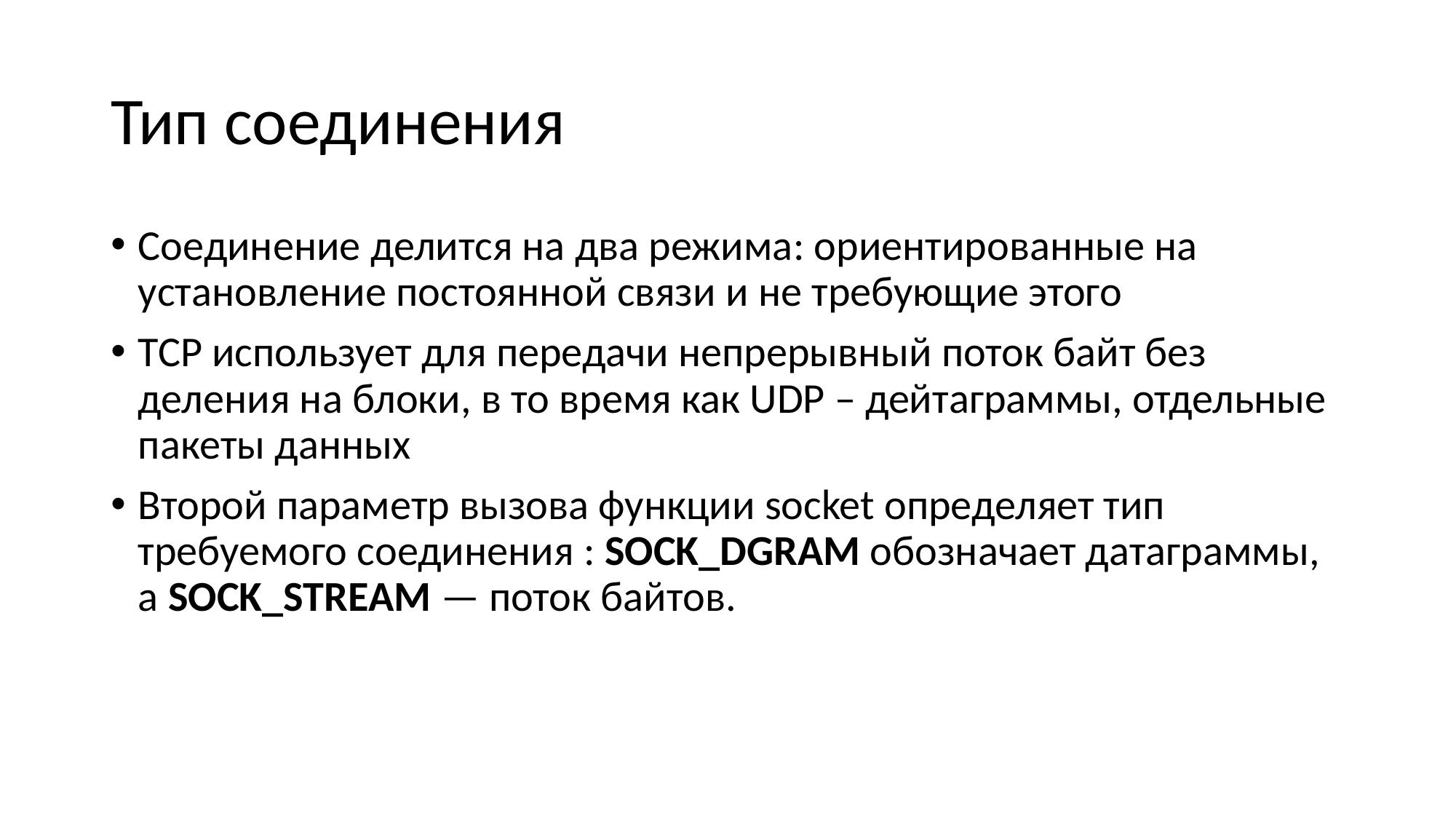

# Тип соединения
Соединение делится на два режима: ориентированные на установление постоянной связи и не требующие этого
TCP использует для передачи непрерывный поток байт без деления на блоки, в то время как UDP – дейтаграммы, отдельные пакеты данных
Второй параметр вызова функции socket определяет тип требуемого соединения : SOCK_DGRAM обозначает датаграммы, a SOCK_STREАМ — поток байтов.